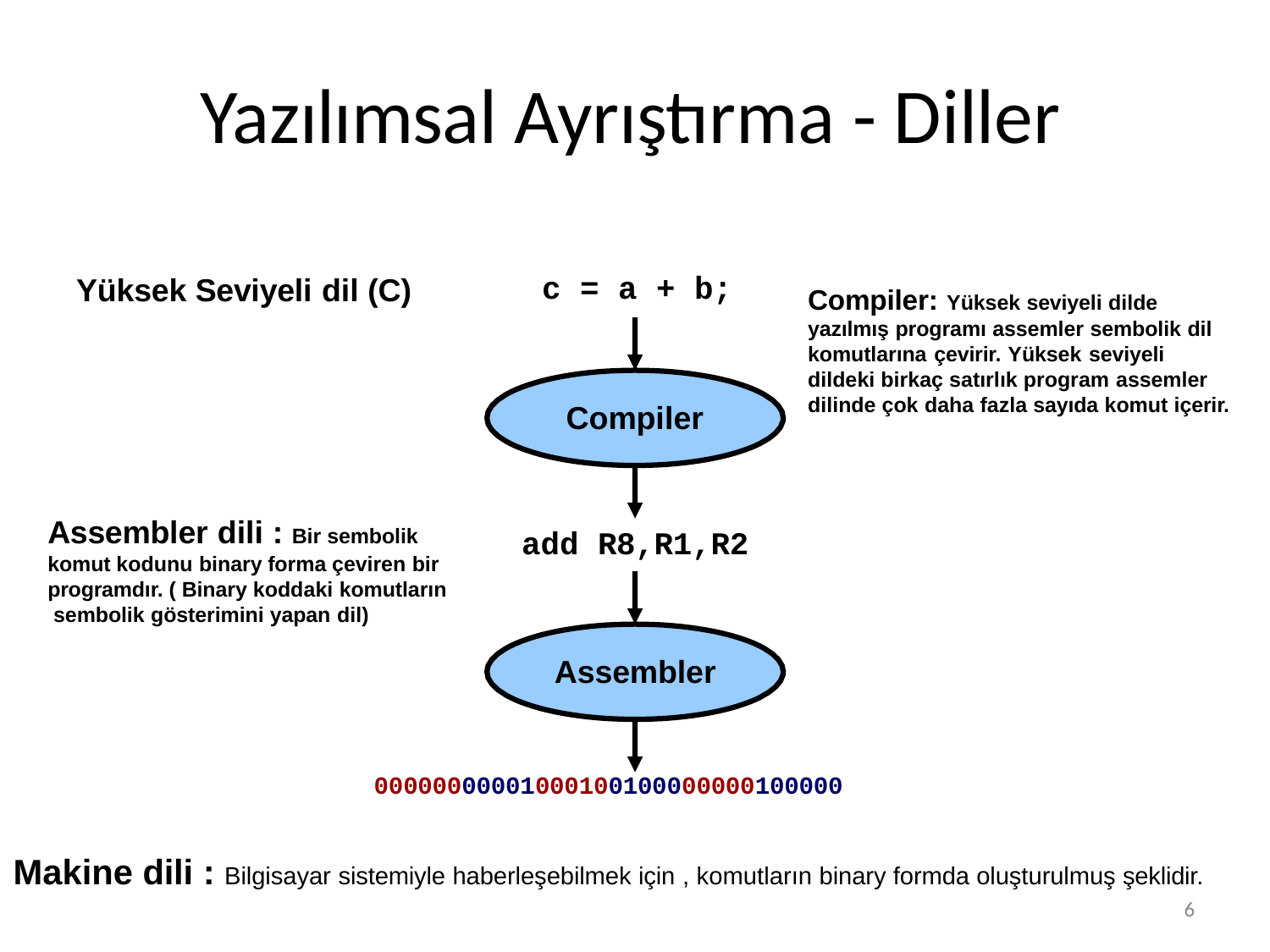

# Yazılımsal Ayrıştırma - Diller
c = a + b;
Yüksek Seviyeli dil (C)
Compiler: Yüksek seviyeli dilde  yazılmış programı assemler sembolik dil  komutlarına çevirir. Yüksek seviyeli  dildeki birkaç satırlık program assemler  dilinde çok daha fazla sayıda komut içerir.

Compiler
Assembler dili : Bir sembolik  komut kodunu binary forma çeviren bir  programdır. ( Binary koddaki komutların  sembolik gösterimini yapan dil)
add R8,R1,R2

Assembler
00000000001000100100000000100000

Makine dili : Bilgisayar sistemiyle haberleşebilmek için , komutların binary formda oluşturulmuş şeklidir.
6